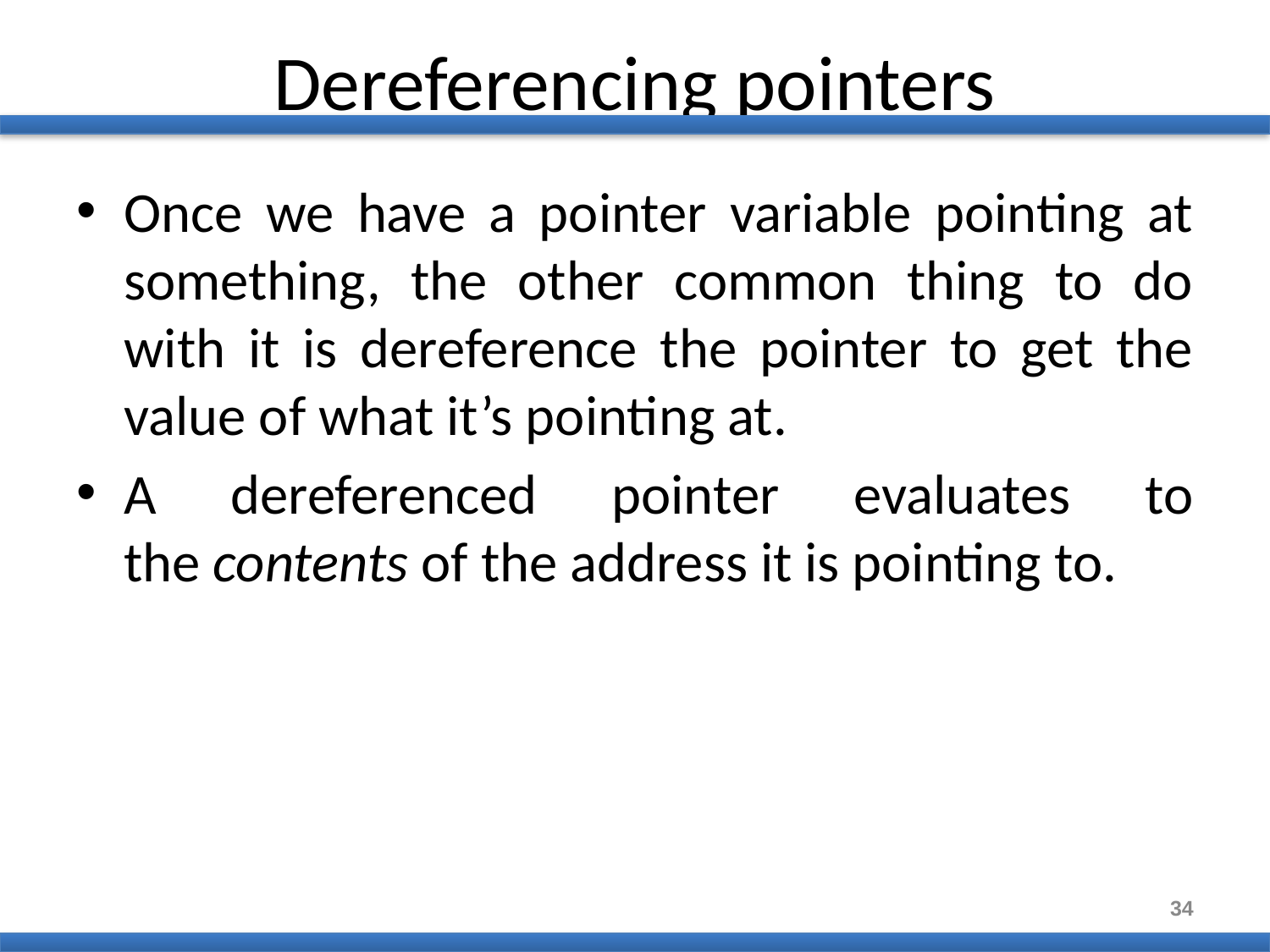

# Dereferencing pointers

Once we have a pointer variable pointing at something, the other common thing to do with it is dereference the pointer to get the value of what it’s pointing at.
A dereferenced pointer evaluates to the contents of the address it is pointing to.

34